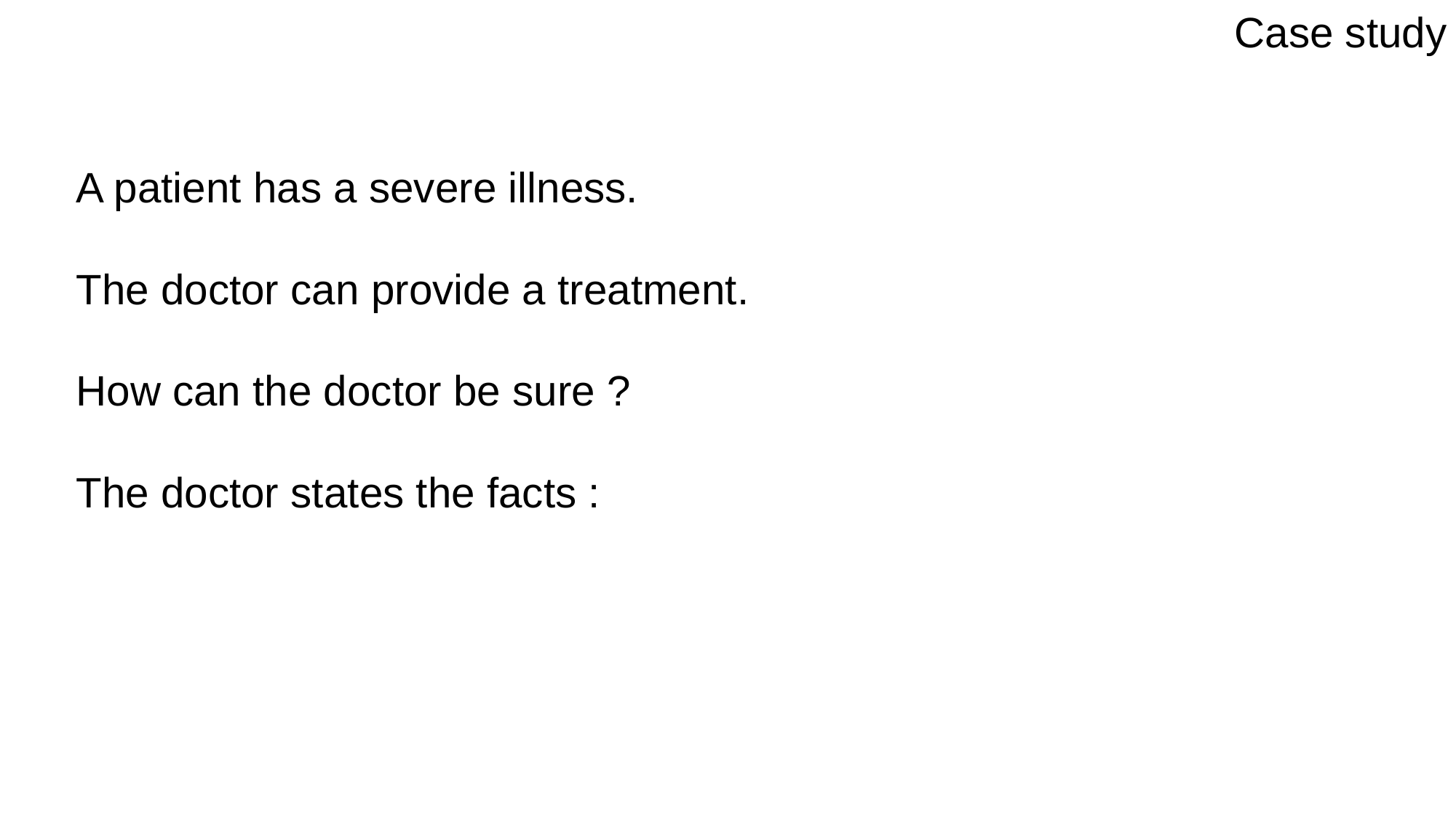

Case study
A patient has a severe illness.

The doctor can provide a treatment.

How can the doctor be sure ?

The doctor states the facts :